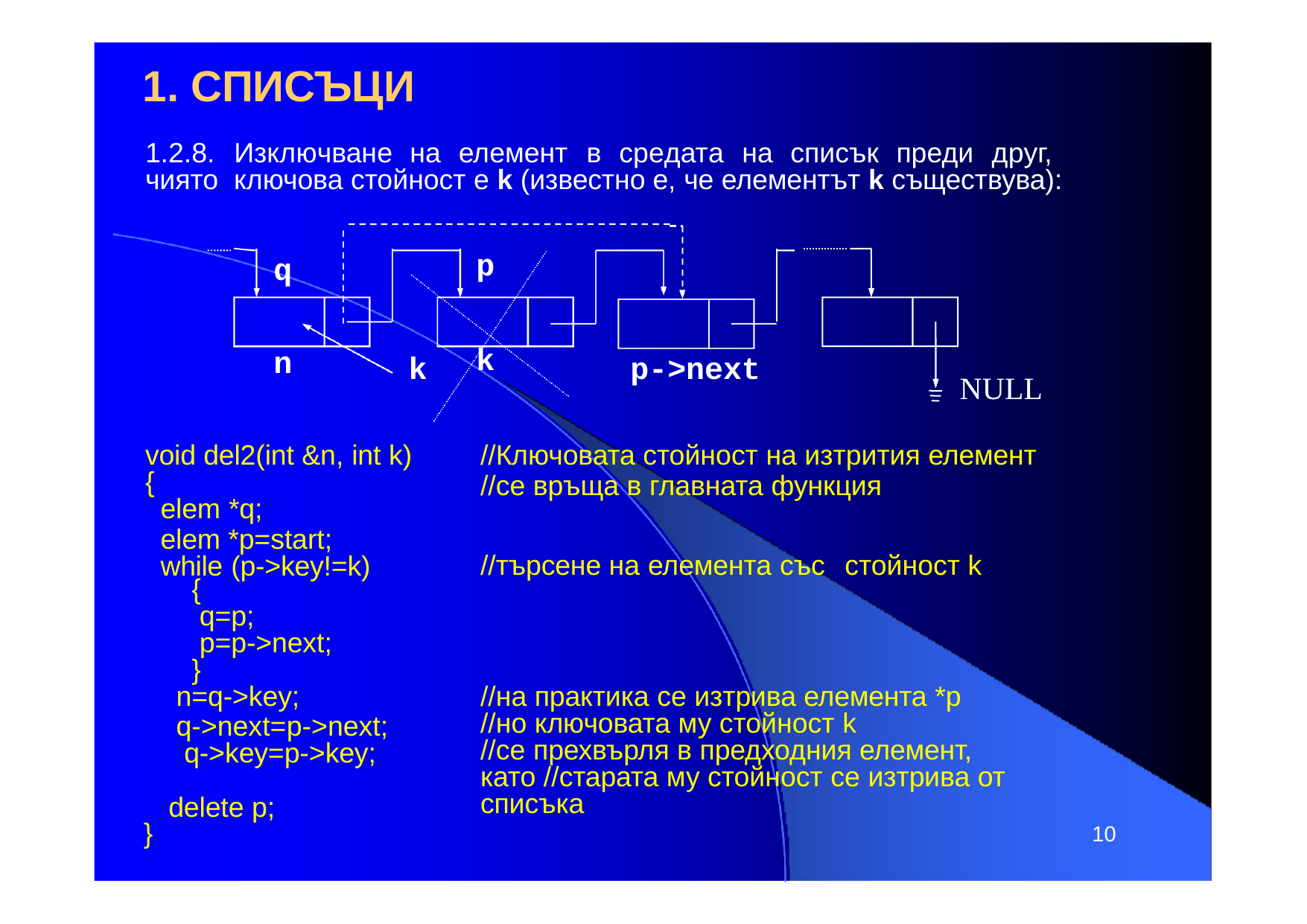

# 1. СПИСЪЦИ
1.2.8.	Изключване	на	елемент	в	средата	на	списък	преди	друг,	чиято  ключова стойност е k (известно е, че елементът k съществува):

p  k
q  n
k
p->next
NULL
void del2(int &n, int k)
{
elem *q;
elem *p=start;  while (p->key!=k)
{
q=p;
p=p->next;
}
n=q->key;
q->next=p->next;  q->key=p->key;
   delete p;
}
//Ключовата стойност на изтрития елемент
//се връща в главната функция
//търсене на елемента със	стойност k
//на практика се изтрива елемента *р
//но ключовата му стойност k
//се прехвърля в предходния елемент, като //старата му стойност се изтрива от списъка
10